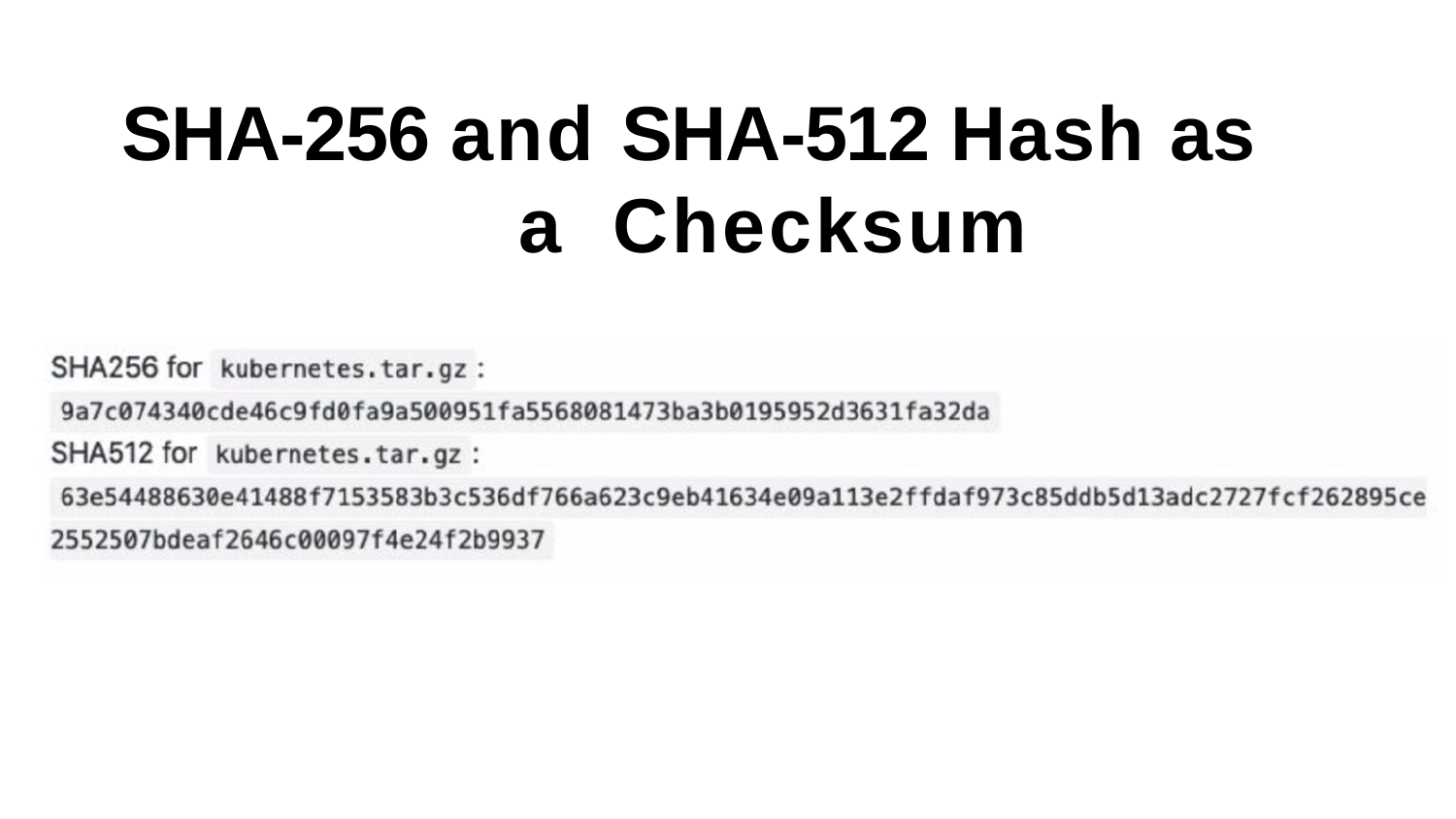

# SHA-256 and SHA-512 Hash as a  Checksum